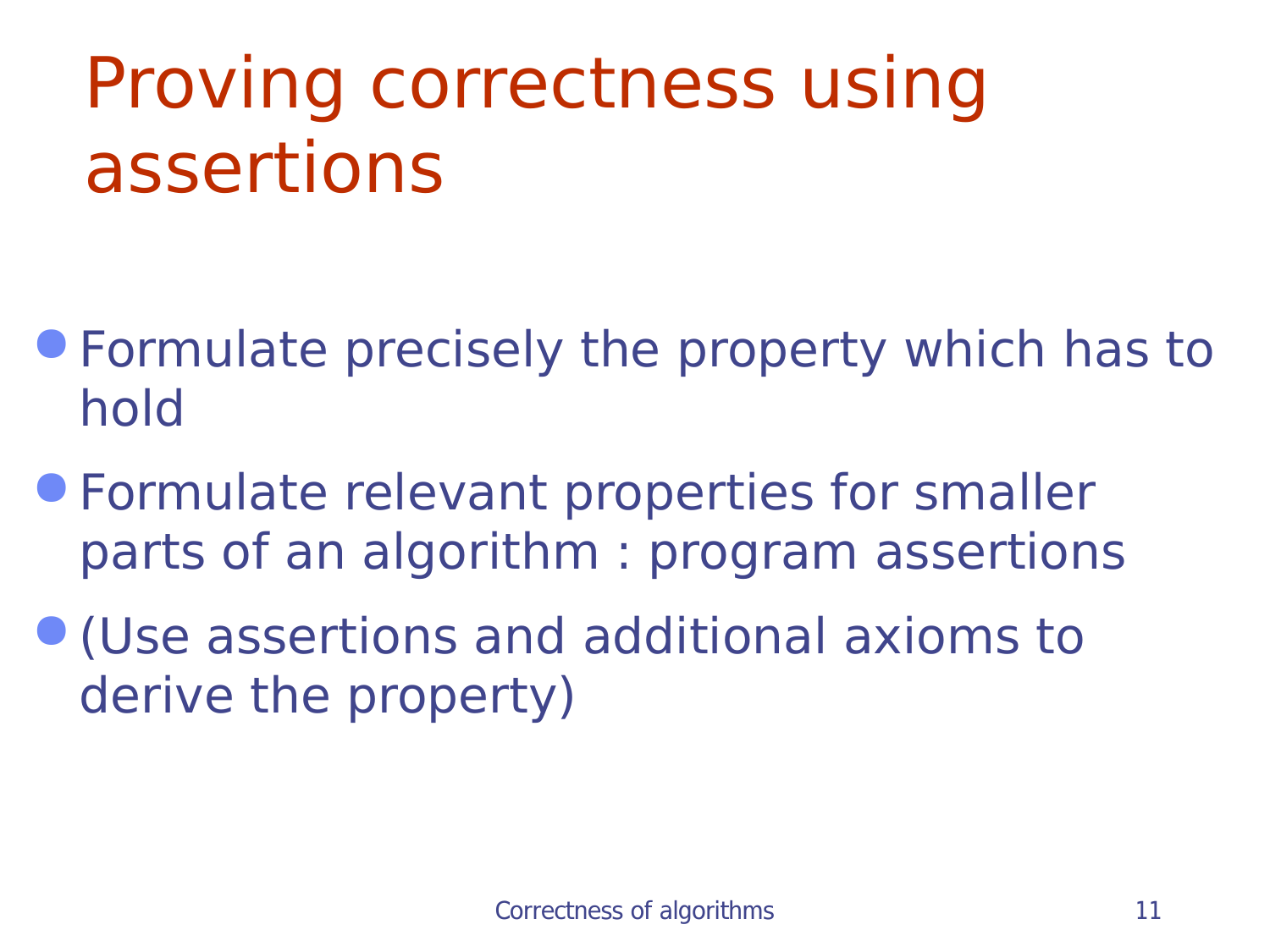

# Proving correctness using assertions
Formulate precisely the property which has to hold
Formulate relevant properties for smaller parts of an algorithm : program assertions
(Use assertions and additional axioms to derive the property)
Correctness of algorithms
11